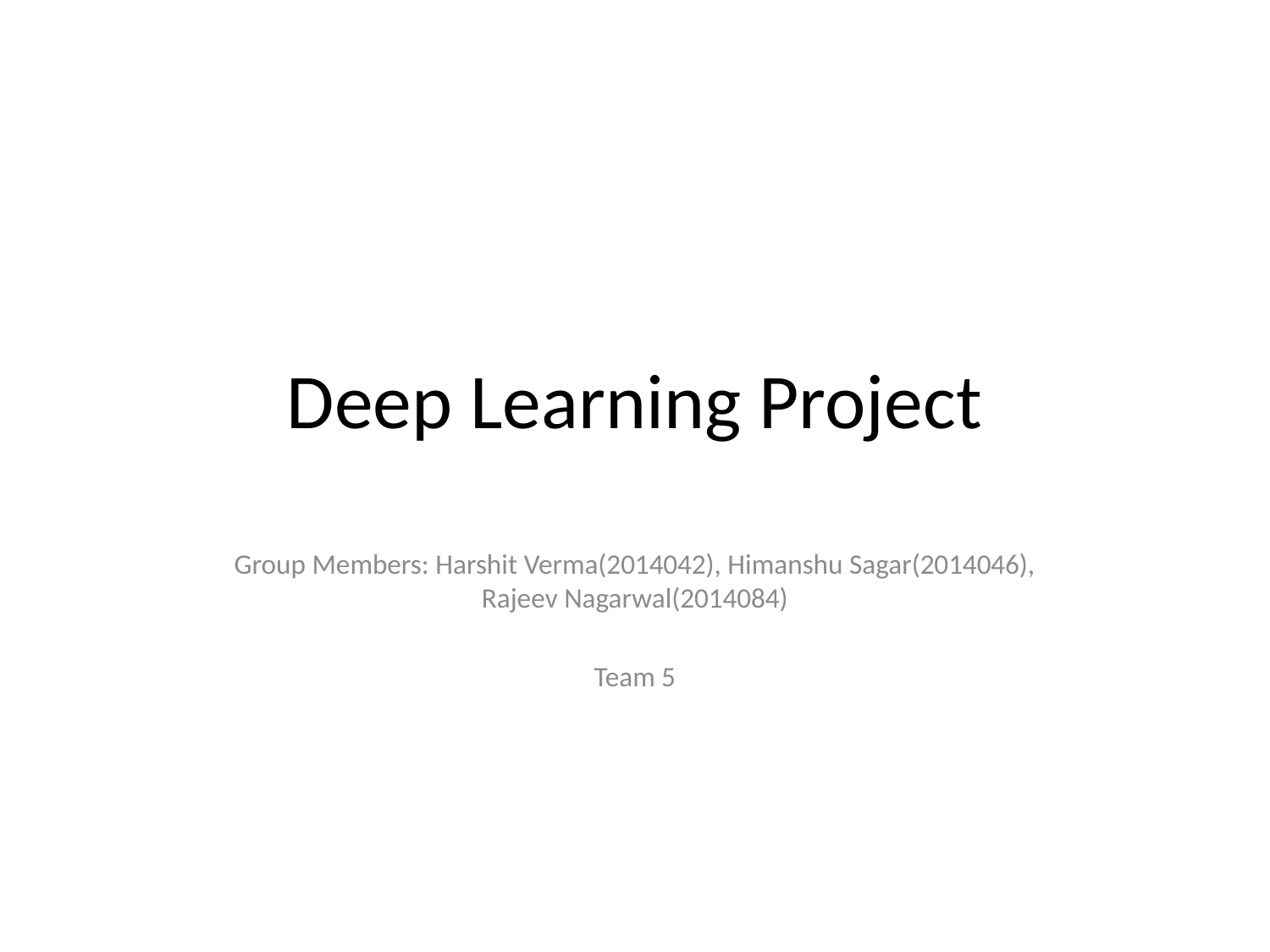

# Deep Learning Project
Group Members: Harshit Verma(2014042), Himanshu Sagar(2014046), Rajeev Nagarwal(2014084)

Team 5